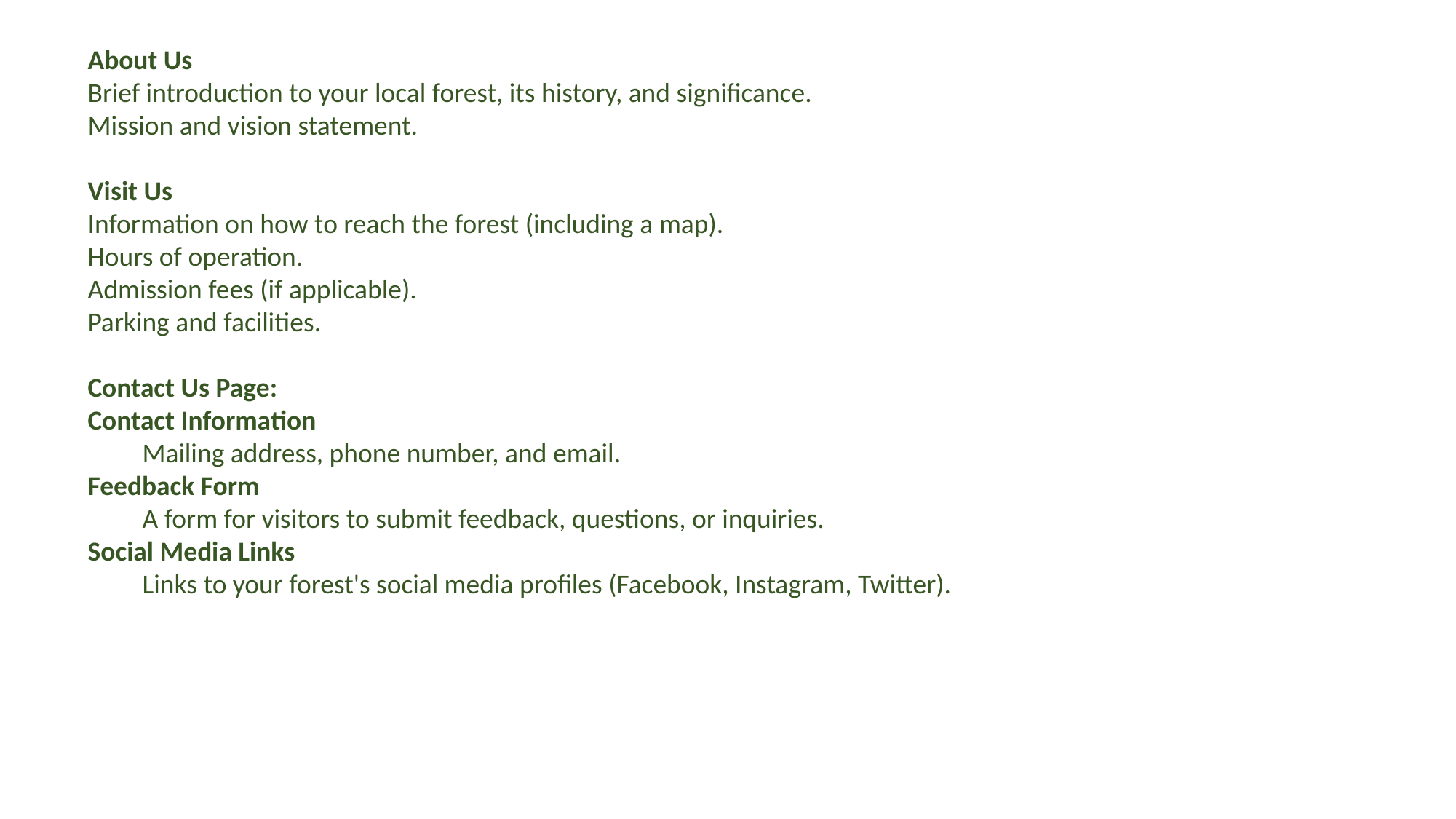

About Us
Brief introduction to your local forest, its history, and significance.
Mission and vision statement.

Visit Us
Information on how to reach the forest (including a map).
Hours of operation.
Admission fees (if applicable).
Parking and facilities.

Contact Us Page:
Contact Information
Mailing address, phone number, and email.
Feedback Form
A form for visitors to submit feedback, questions, or inquiries.
Social Media Links
Links to your forest's social media profiles (Facebook, Instagram, Twitter).